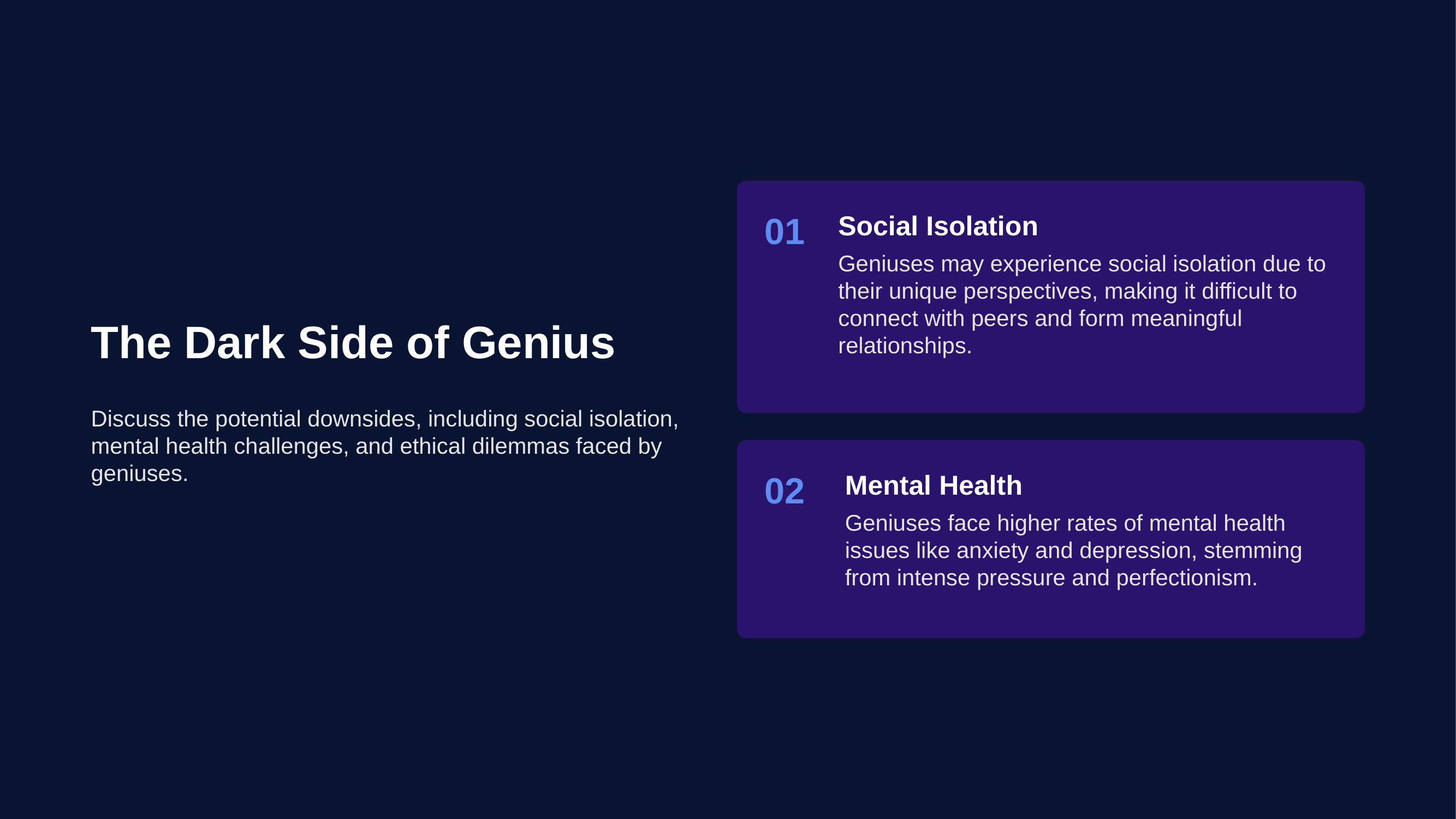

01
Social Isolation
Geniuses may experience social isolation due to their unique perspectives, making it difficult to connect with peers and form meaningful relationships.
The Dark Side of Genius
Discuss the potential downsides, including social isolation, mental health challenges, and ethical dilemmas faced by geniuses.

02
Mental Health
Geniuses face higher rates of mental health issues like anxiety and depression, stemming from intense pressure and perfectionism.